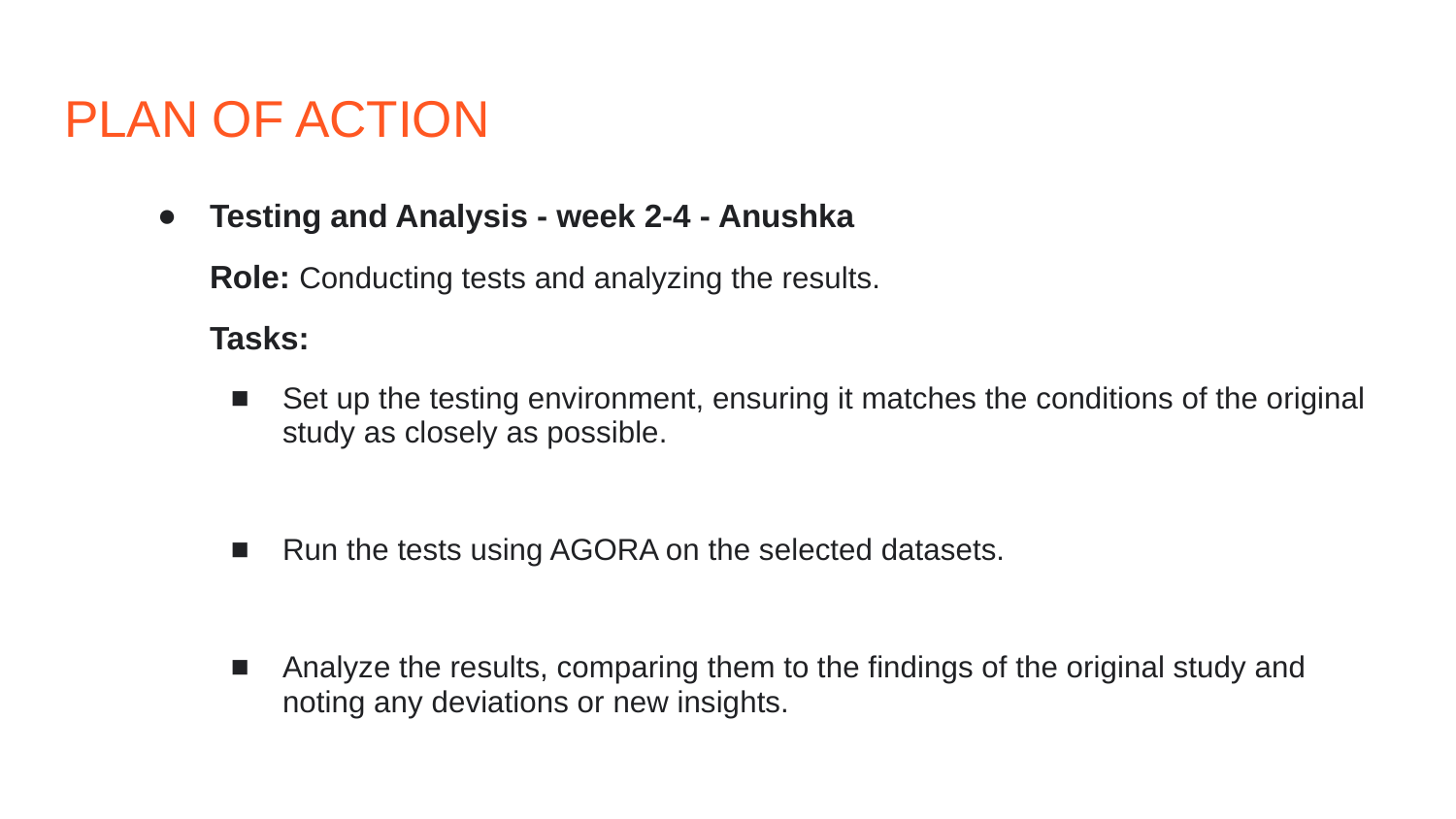

# PLAN OF ACTION
Testing and Analysis - week 2-4 - Anushka
Role: Conducting tests and analyzing the results.
Tasks:
Set up the testing environment, ensuring it matches the conditions of the original study as closely as possible.

Run the tests using AGORA on the selected datasets.

Analyze the results, comparing them to the findings of the original study and noting any deviations or new insights.